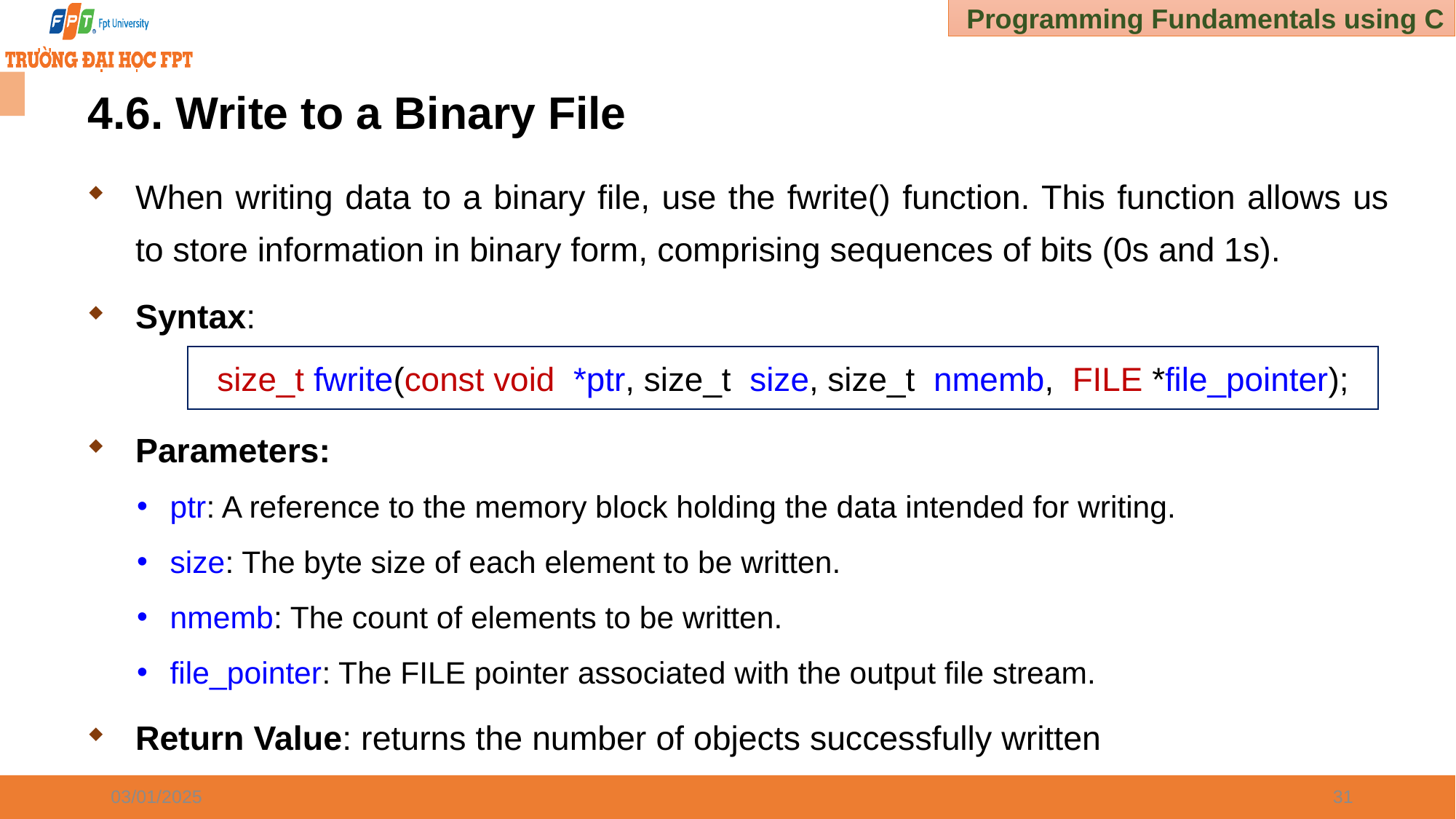

# 4.6. Write to a Binary File
When writing data to a binary file, use the fwrite() function. This function allows us to store information in binary form, comprising sequences of bits (0s and 1s).
Syntax:

Parameters:
ptr: A reference to the memory block holding the data intended for writing.
size: The byte size of each element to be written.
nmemb: The count of elements to be written.
file_pointer: The FILE pointer associated with the output file stream.
Return Value: returns the number of objects successfully written
size_t fwrite(const void  *ptr, size_t  size, size_t  nmemb,  FILE *file_pointer);
03/01/2025
31